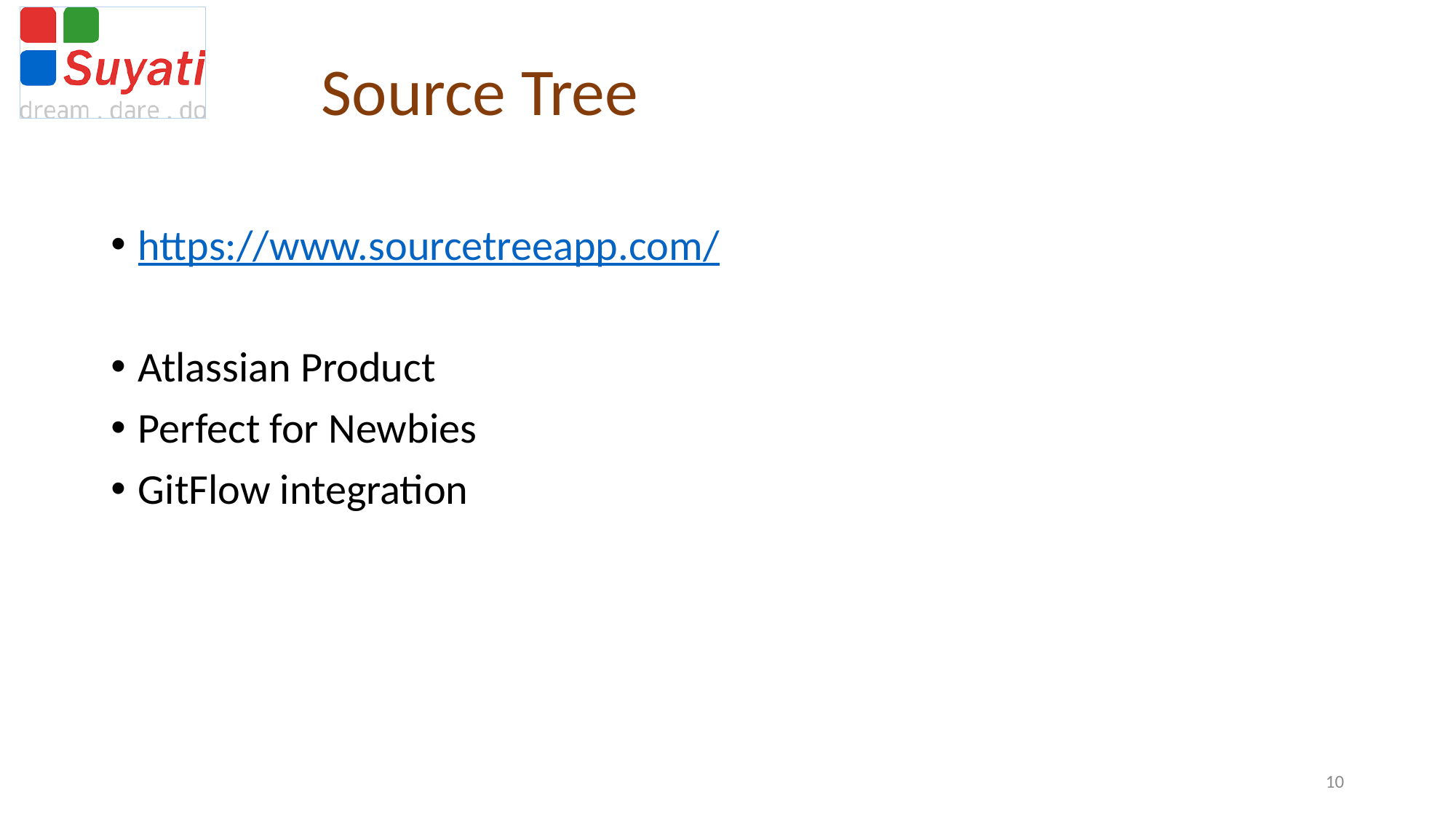

# Source Tree
https://www.sourcetreeapp.com/

Atlassian Product
Perfect for Newbies
GitFlow integration

10